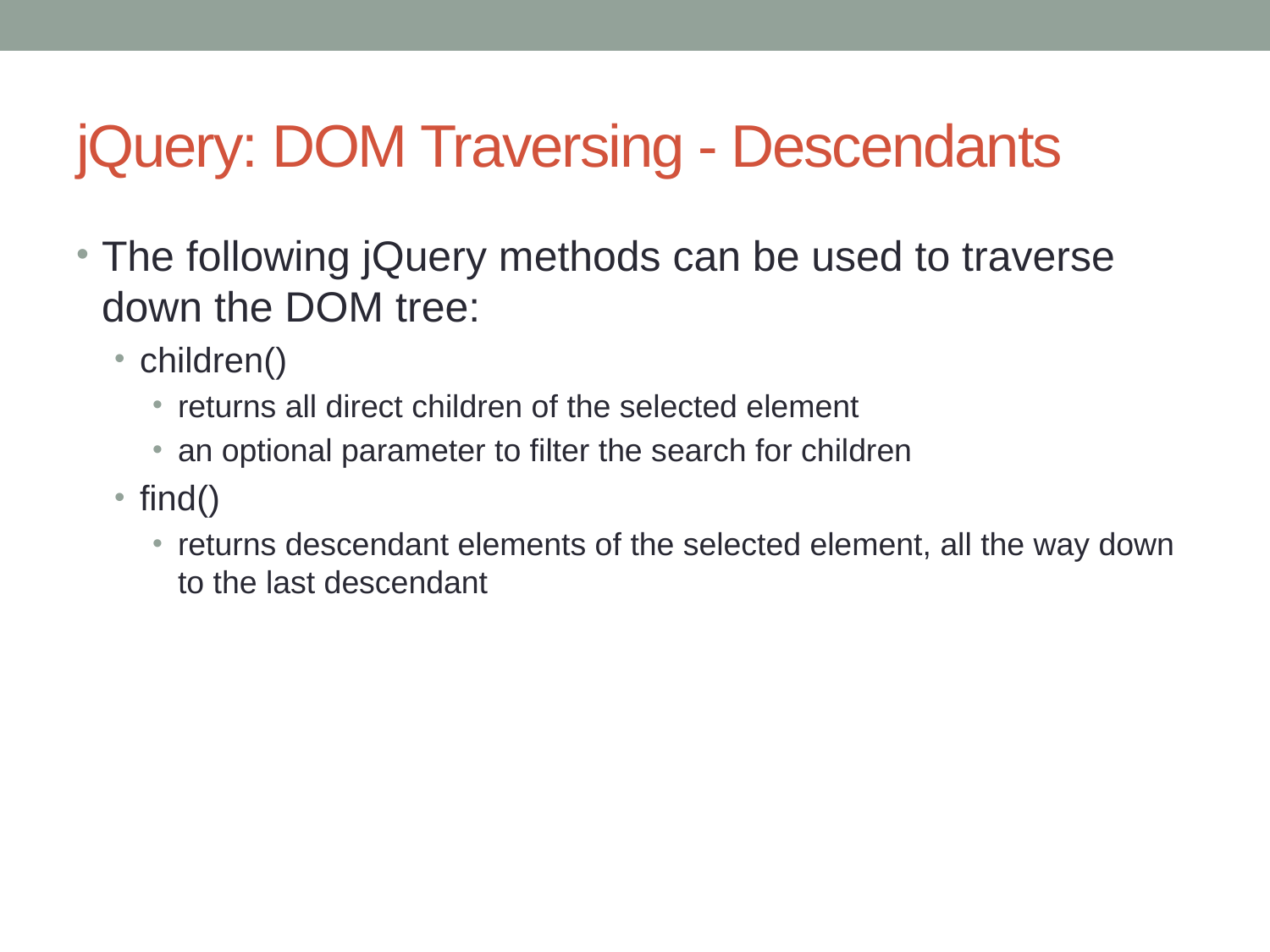

# jQuery: DOM Traversing - Descendants
The following jQuery methods can be used to traverse down the DOM tree:
children()
returns all direct children of the selected element
an optional parameter to filter the search for children
find()
returns descendant elements of the selected element, all the way down to the last descendant